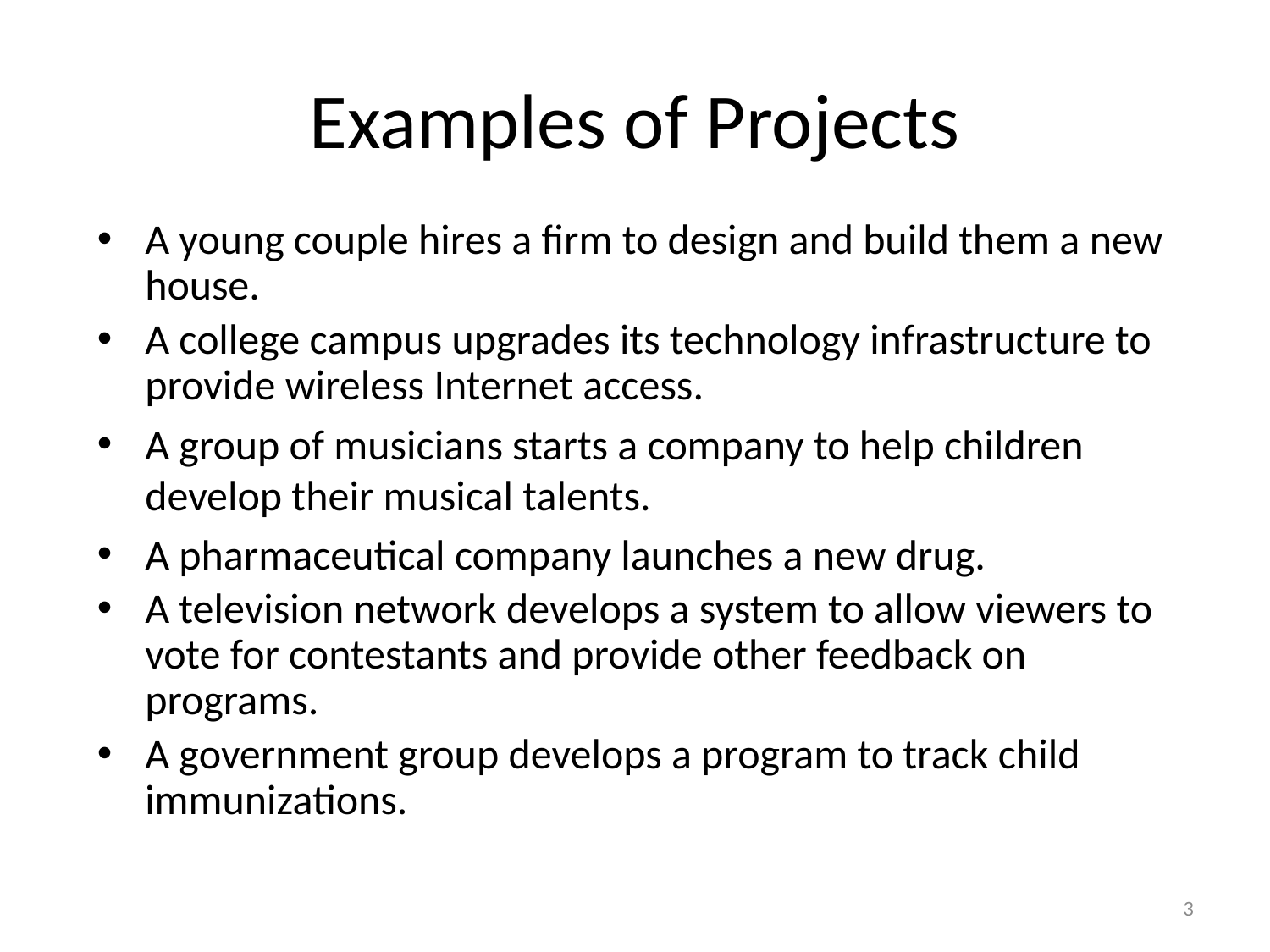

# Examples of Projects
A young couple hires a firm to design and build them a new house.
A college campus upgrades its technology infrastructure to provide wireless Internet access.
A group of musicians starts a company to help children develop their musical talents.
A pharmaceutical company launches a new drug.
A television network develops a system to allow viewers to vote for contestants and provide other feedback on programs.
A government group develops a program to track child immunizations.
3